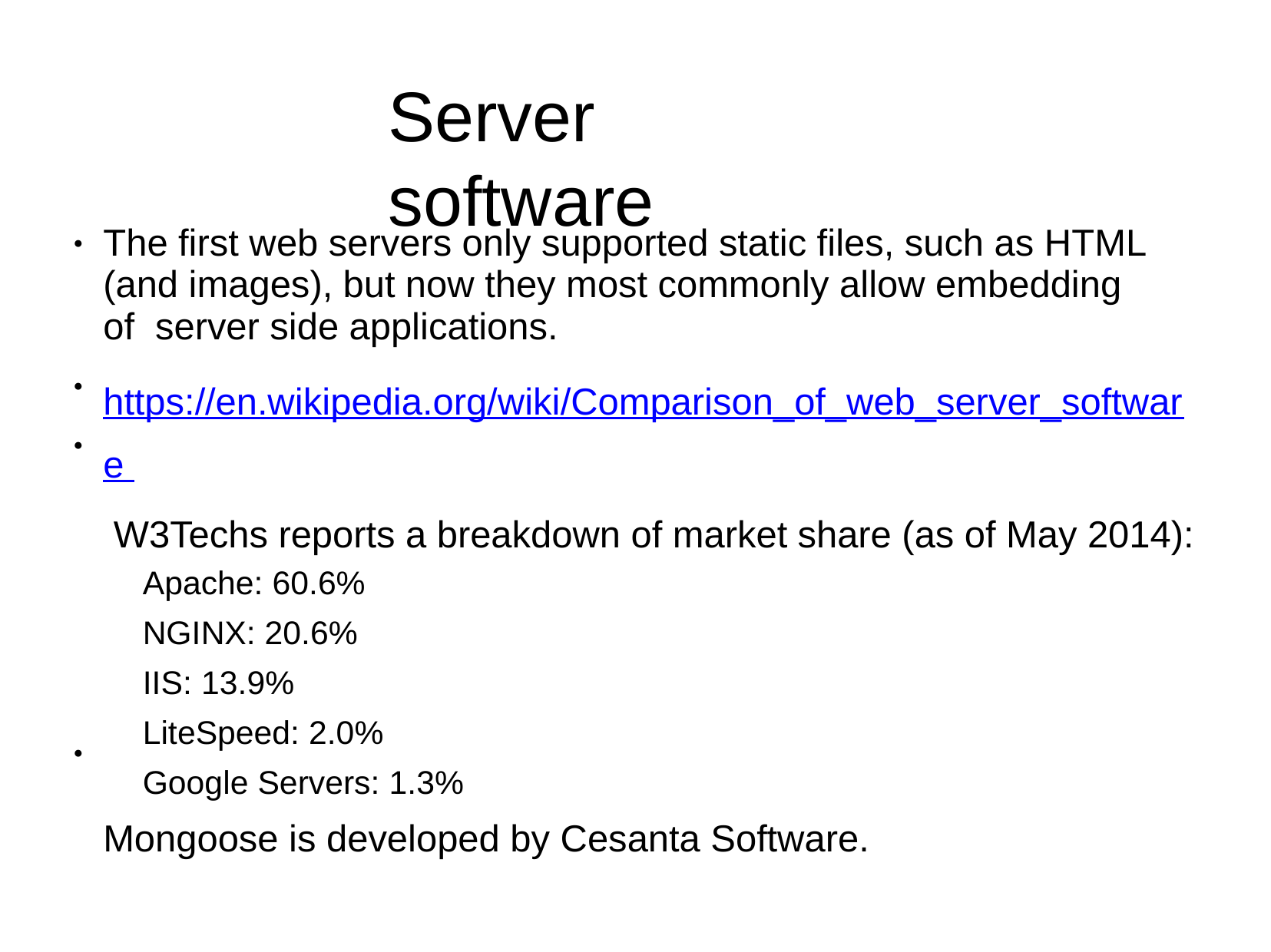

# Server	software
The first web servers only supported static files, such as HTML  (and images), but now they most commonly allow embedding of  server side applications.
https://en.wikipedia.org/wiki/Comparison_of_web_server_software  W3Techs reports a breakdown of market share (as of May 2014):
Apache: 60.6%
NGINX: 20.6%
IIS: 13.9%
LiteSpeed: 2.0%
Google Servers: 1.3%
Mongoose is developed by Cesanta Software.
●
●
●
●